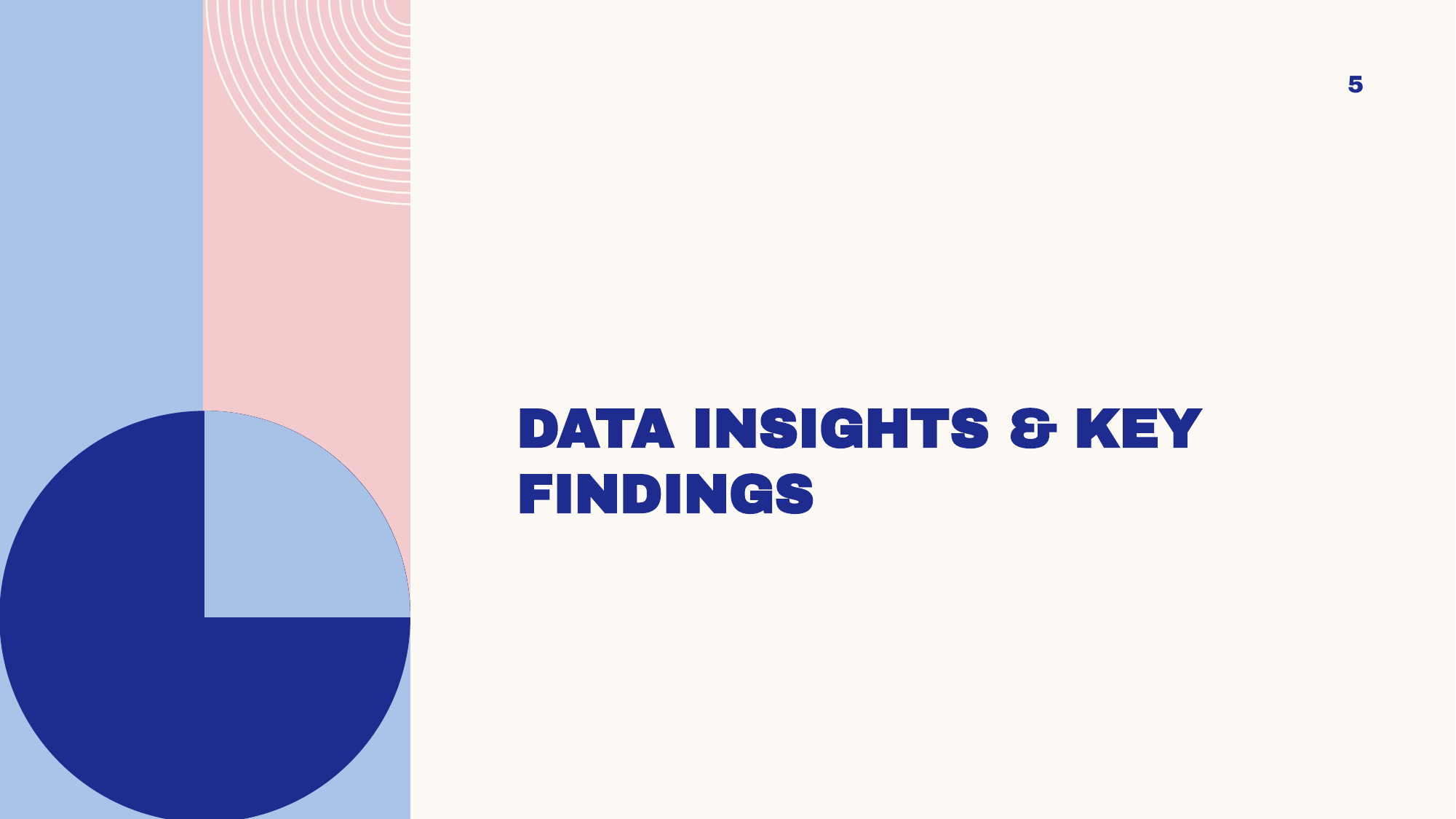

5
# Data Insights & Key Findings